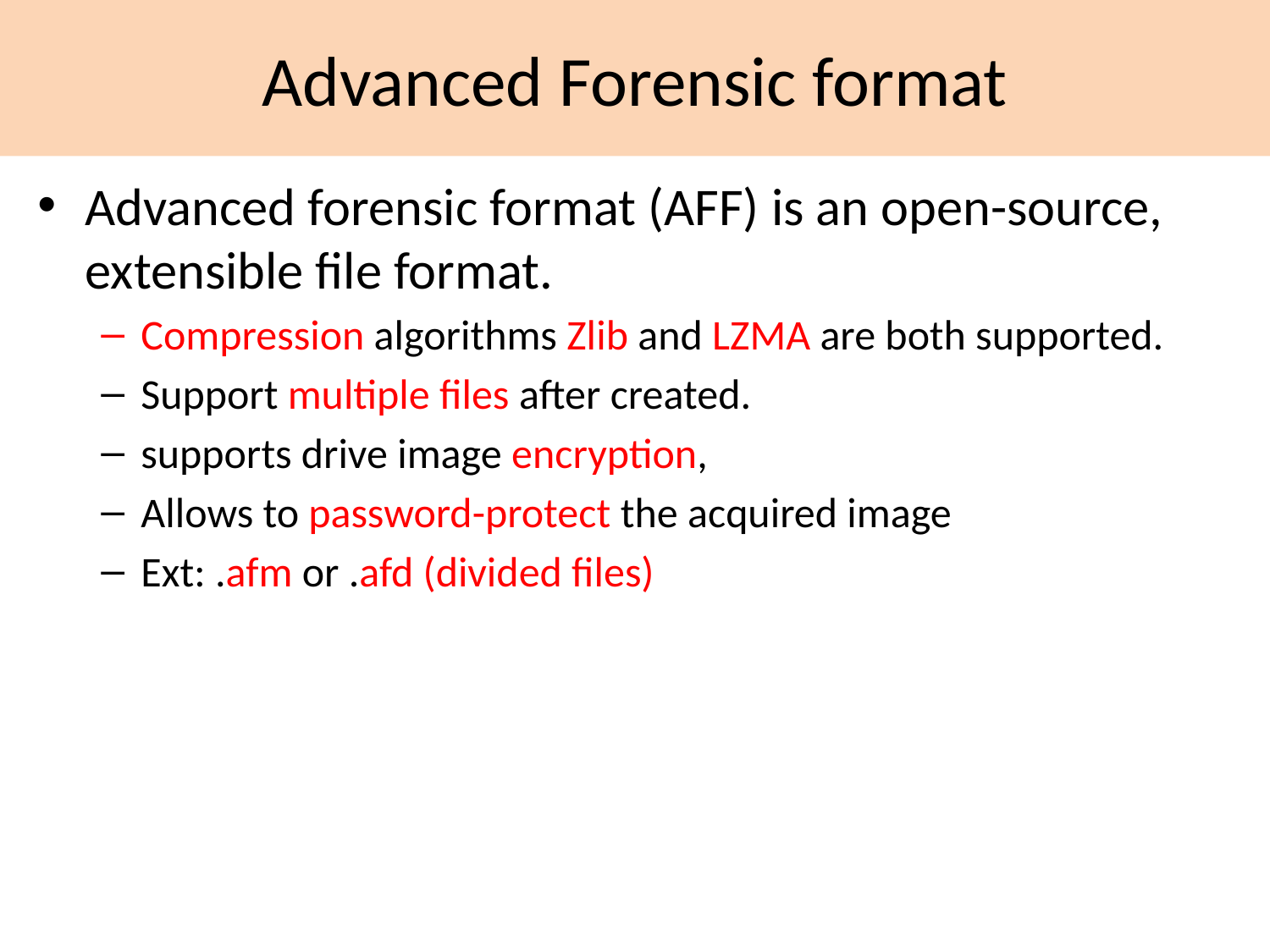

# Advanced Forensic format
Advanced forensic format (AFF) is an open-source, extensible file format.
Compression algorithms Zlib and LZMA are both supported.
Support multiple files after created.
supports drive image encryption,
Allows to password-protect the acquired image
Ext: .afm or .afd (divided files)